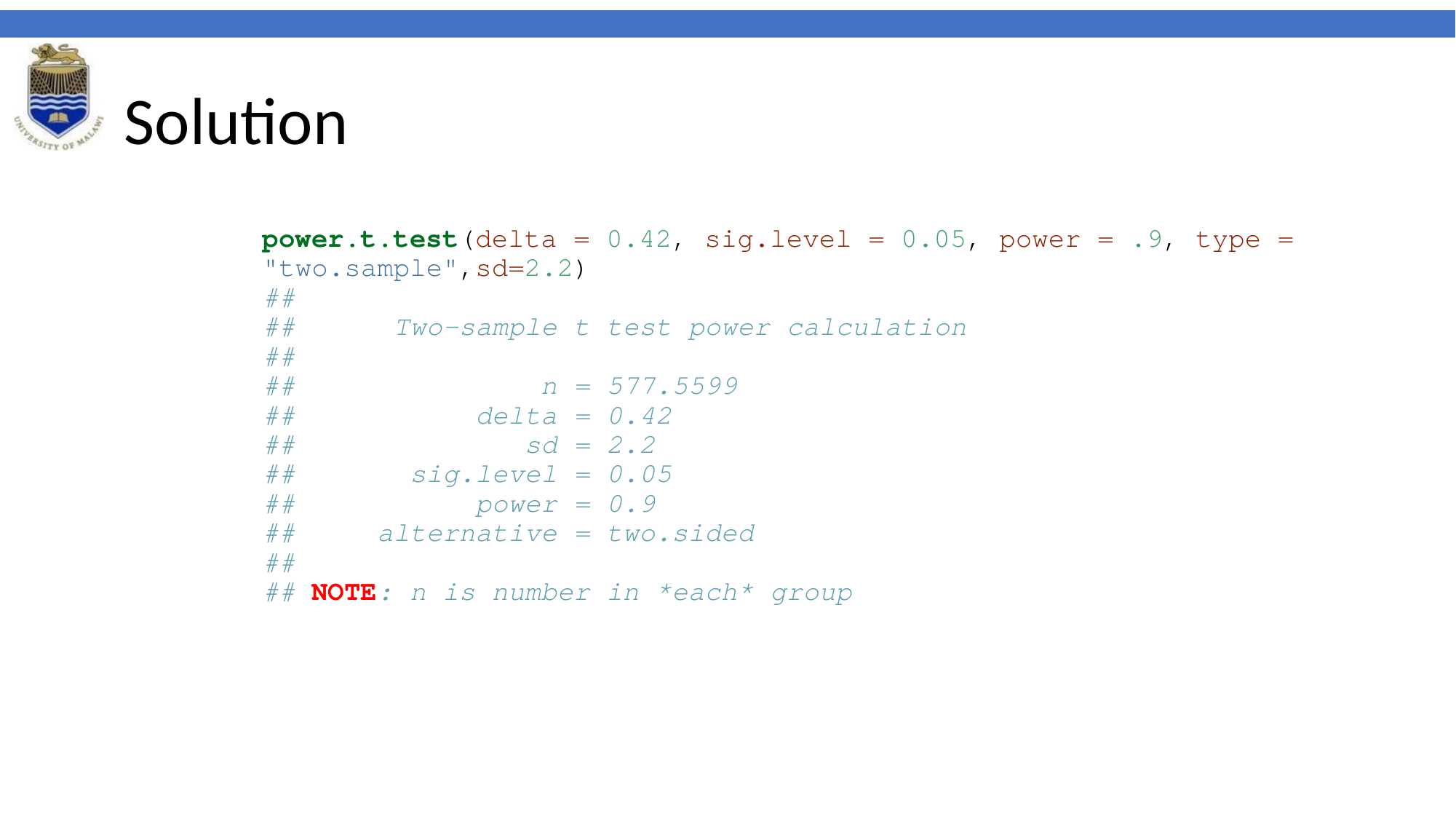

# Solution
power.t.test(delta = 0.42, sig.level = 0.05, power = .9, type = "two.sample",sd=2.2)
##
##      Two-sample t test power calculation
##
##               n = 577.5599
##           delta = 0.42
##              sd = 2.2
##       sig.level = 0.05
##           power = 0.9
##     alternative = two.sided
##
## NOTE: n is number in *each* group